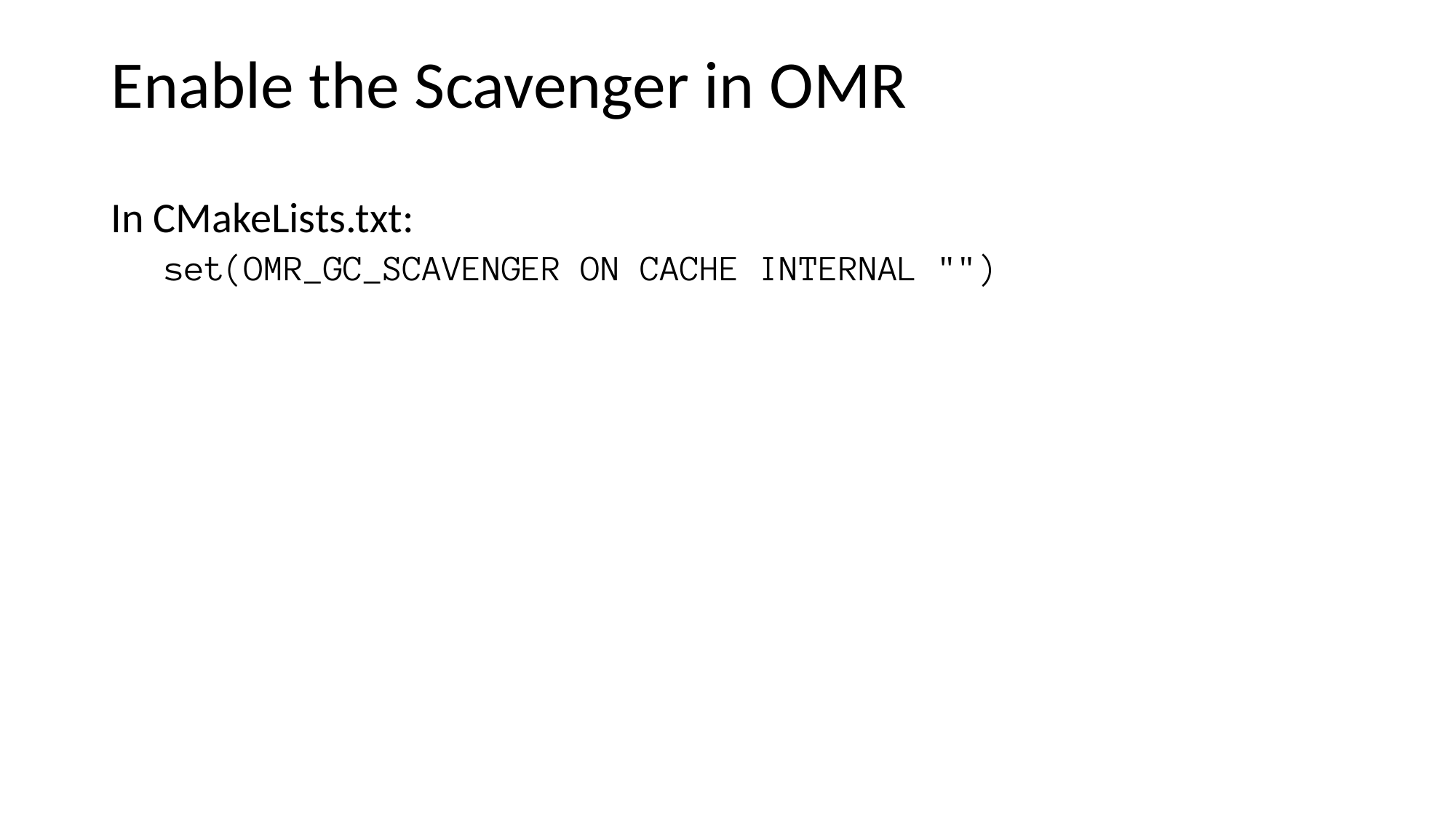

# Enable the Scavenger in OMR

In CMakeLists.txt:
set(OMR_GC_SCAVENGER ON CACHE INTERNAL "")